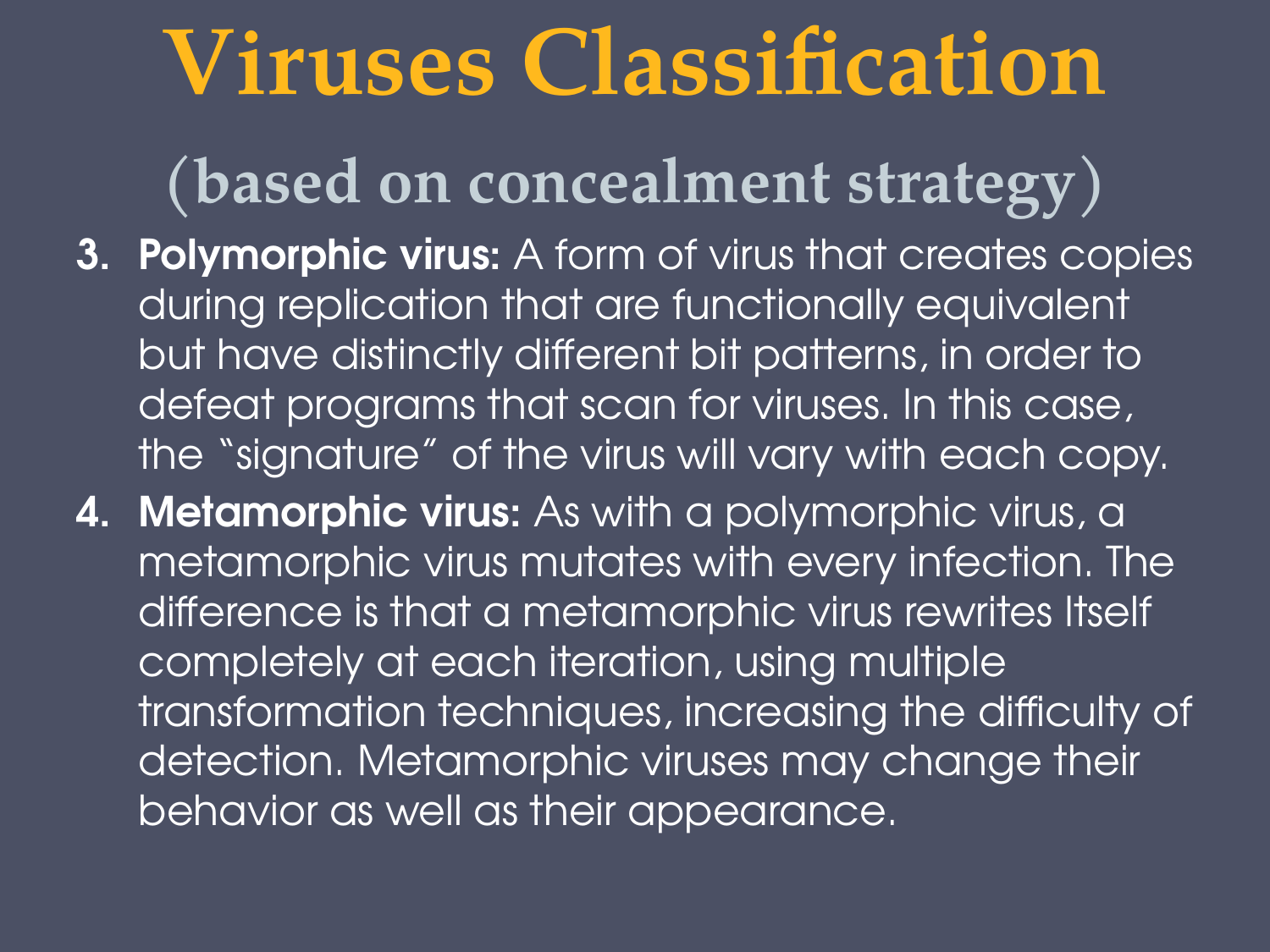

# Viruses Classification (based on concealment strategy)
Polymorphic virus: A form of virus that creates copies during replication that are functionally equivalent but have distinctly different bit patterns, in order to defeat programs that scan for viruses. In this case, the “signature” of the virus will vary with each copy.
Metamorphic virus: As with a polymorphic virus, a metamorphic virus mutates with every infection. The difference is that a metamorphic virus rewrites Itself completely at each iteration, using multiple transformation techniques, increasing the difficulty of detection. Metamorphic viruses may change their behavior as well as their appearance.